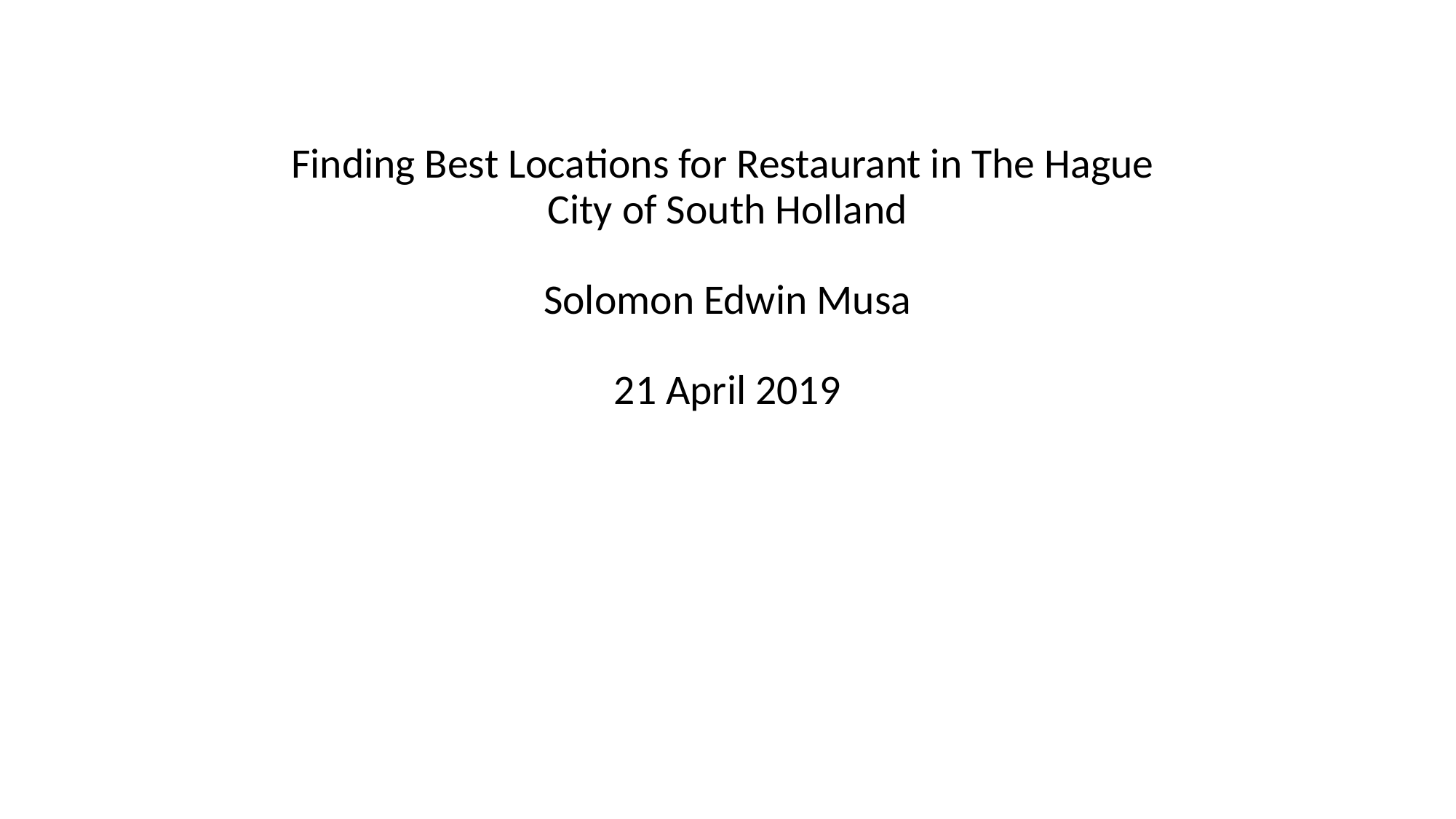

# Finding Best Locations for Restaurant in The Hague City of South Holland Solomon Edwin Musa 21 April 2019